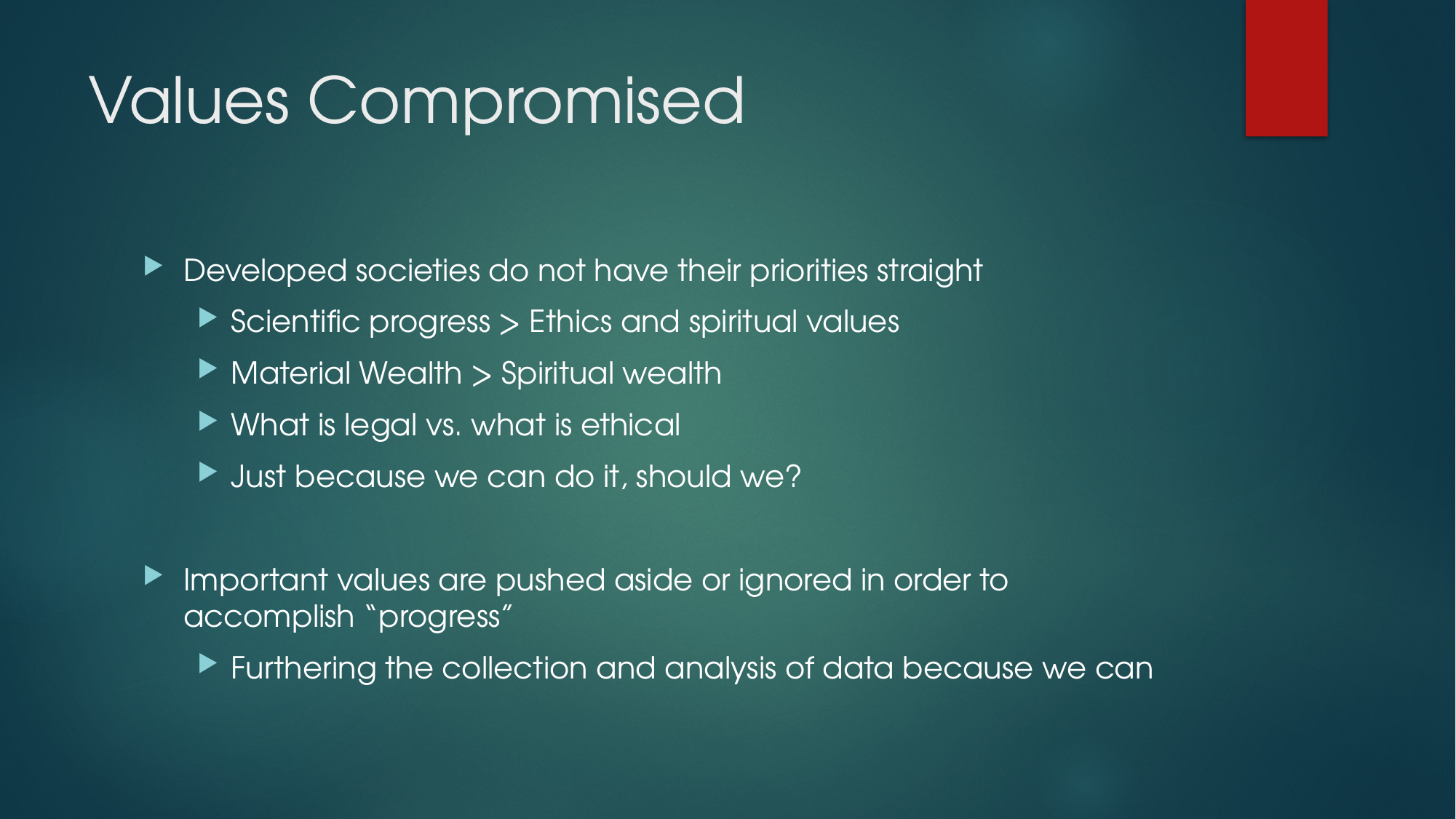

# Values Compromised
Developed societies do not have their priorities straight
Scientific progress > Ethics and spiritual values
Material Wealth > Spiritual wealth
What is legal vs. what is ethical
Just because we can do it, should we?

Important values are pushed aside or ignored in order to accomplish “progress”
Furthering the collection and analysis of data because we can